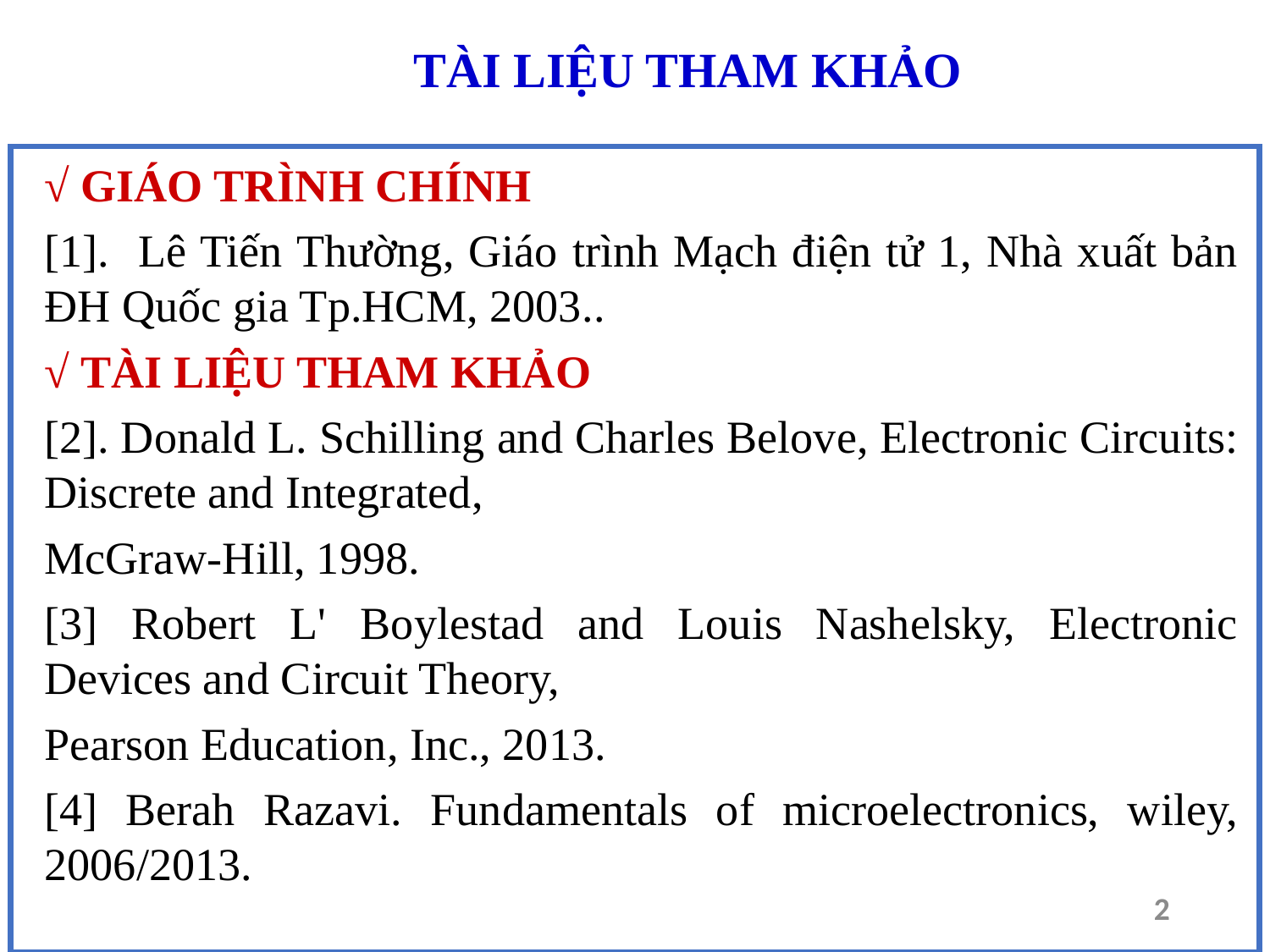

TÀI LIỆU THAM KHẢO

√ GIÁO TRÌNH CHÍNH
[1].  Lê Tiến Thường, Giáo trình Mạch điện tử 1, Nhà xuất bản ĐH Quốc gia Tp.HCM, 2003..
√ TÀI LIỆU THAM KHẢO
[2]. Donald L. Schilling and Charles Belove, Electronic Circuits: Discrete and Integrated,
McGraw-Hill, 1998.
[3] Robert L' Boylestad and Louis Nashelsky, Electronic Devices and Circuit Theory,
Pearson Education, Inc., 2013.
[4] Berah Razavi. Fundamentals of microelectronics, wiley, 2006/2013.
2